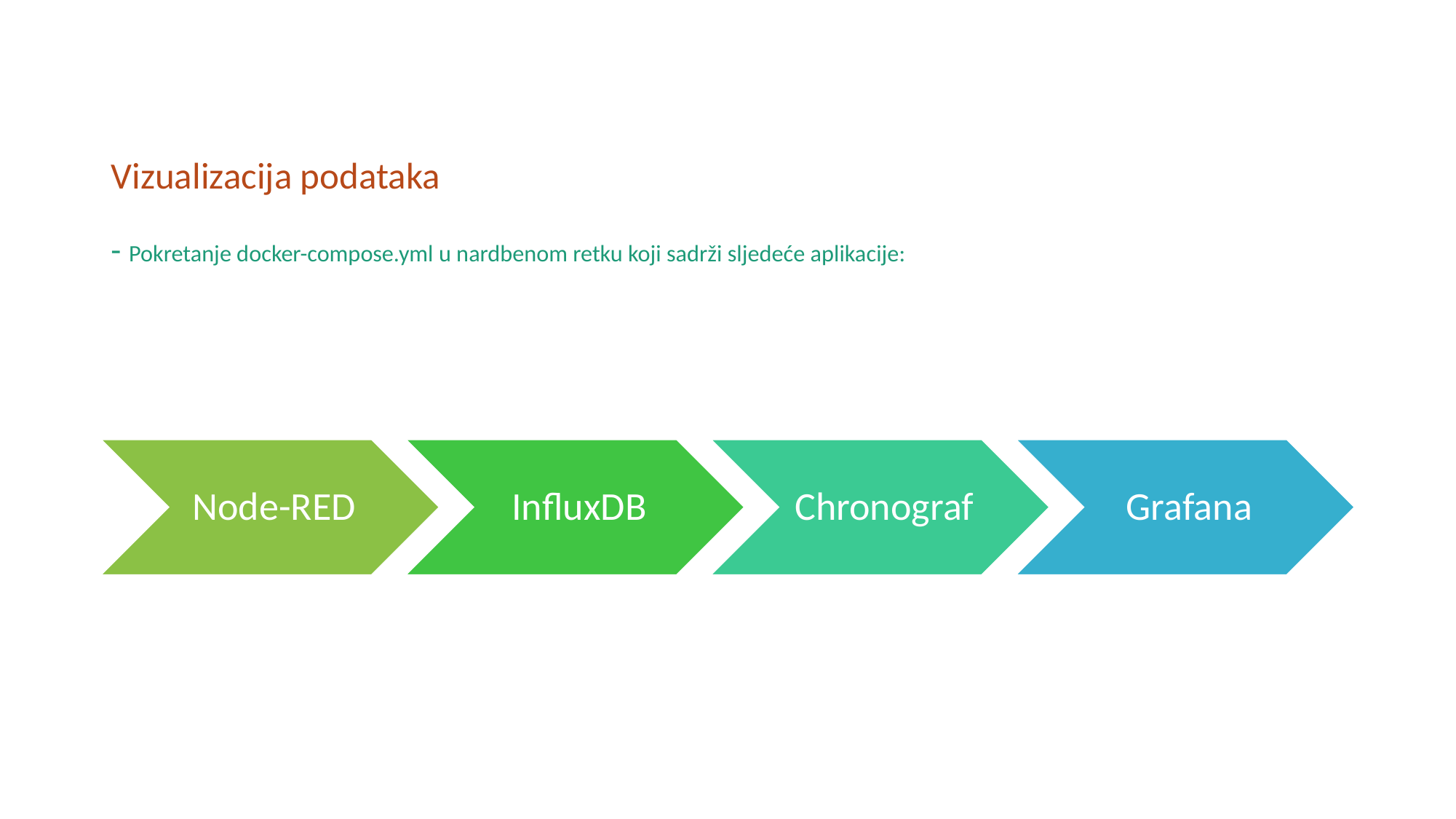

# Vizualizacija podataka - Pokretanje docker-compose.yml u nardbenom retku koji sadrži sljedeće aplikacije:
Node-RED
InfluxDB
Chronograf
Grafana